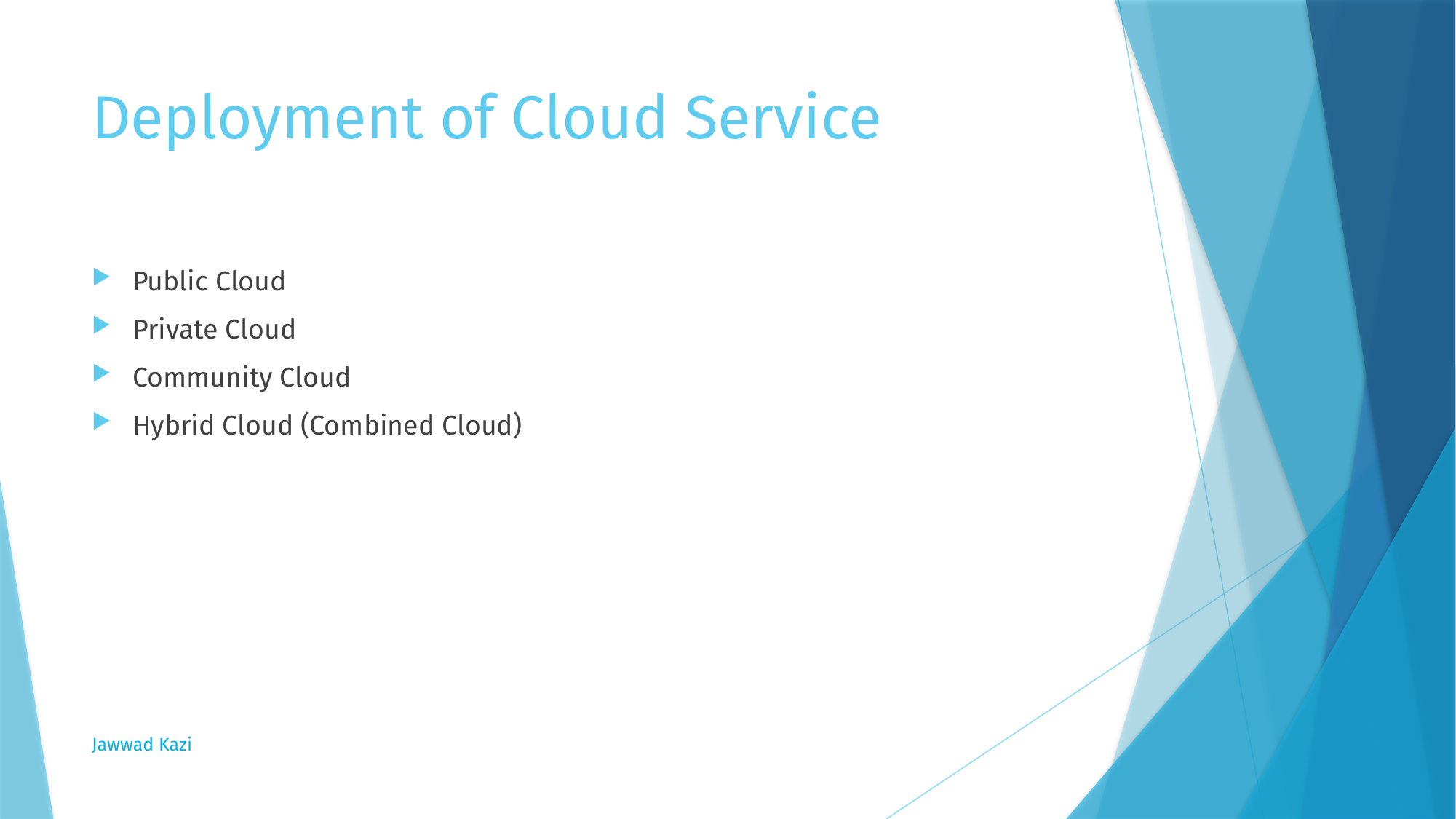

# Deployment of Cloud Service
Public Cloud
Private Cloud
Community Cloud
Hybrid Cloud (Combined Cloud)
Jawwad Kazi